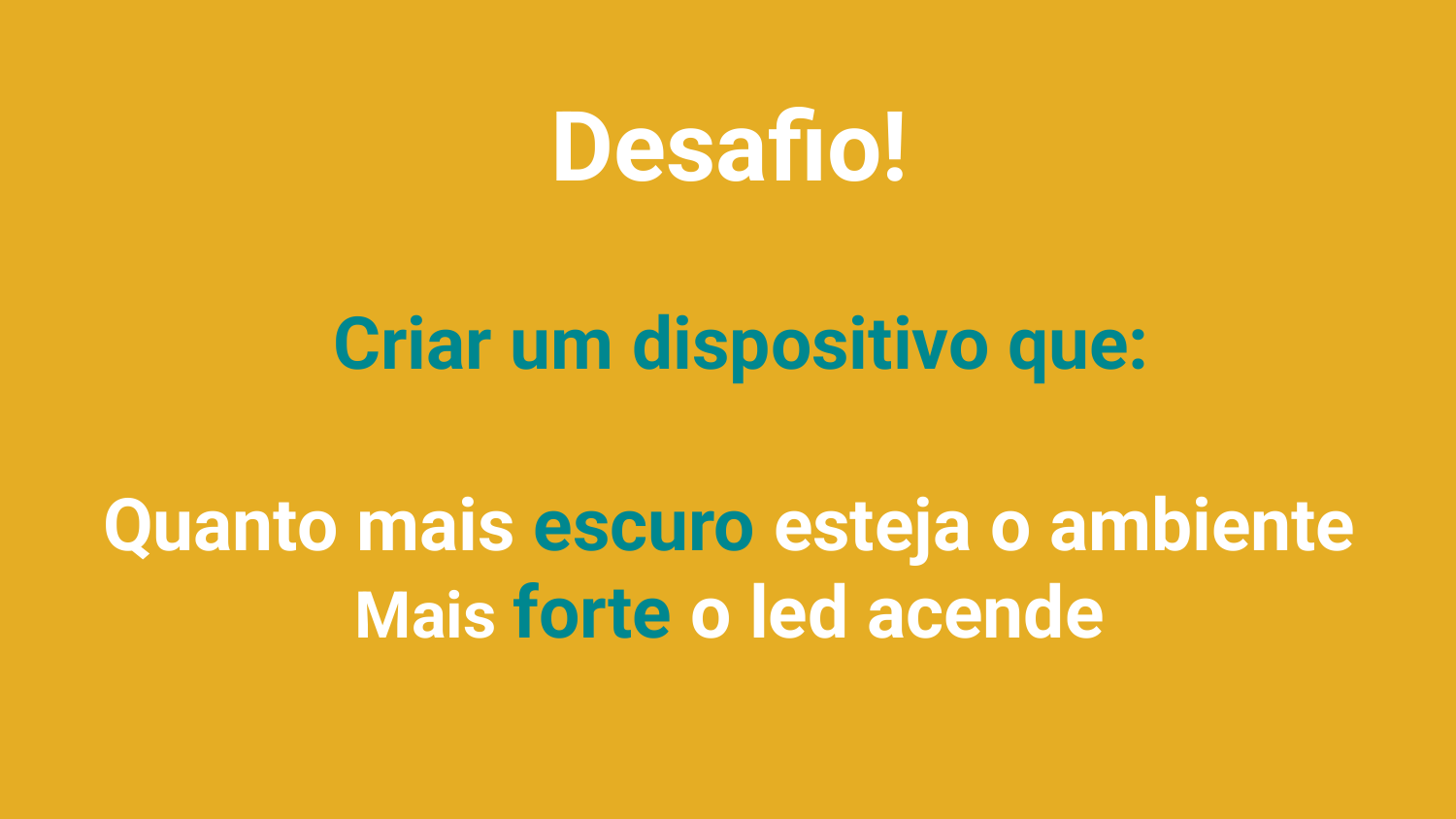

# Desafio!
Criar um dispositivo que:
Quanto mais escuro esteja o ambiente
Mais forte o led acende